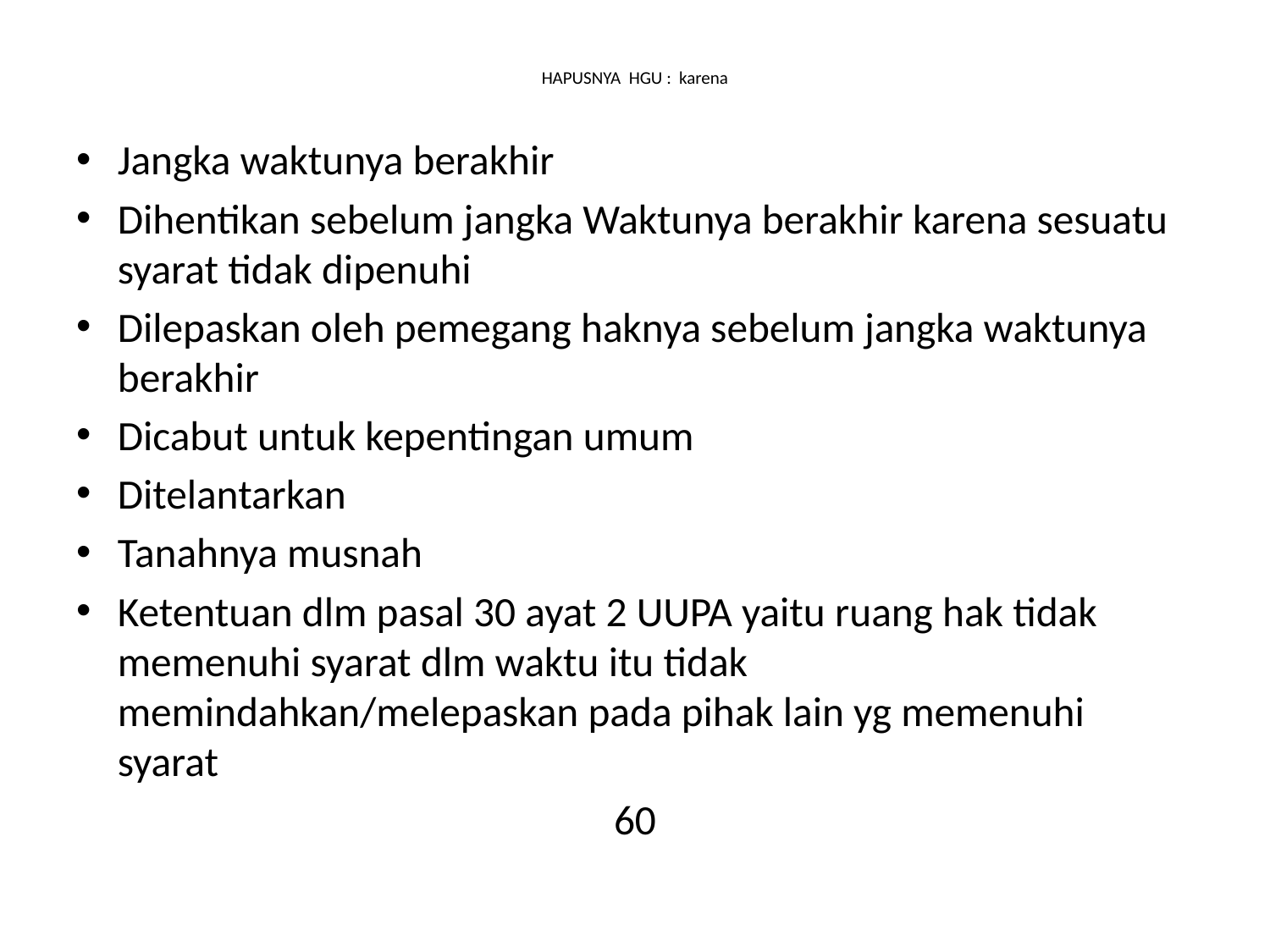

# HAPUSNYA  HGU :  karena
Jangka waktunya berakhir
Dihentikan sebelum jangka Waktunya berakhir karena sesuatu syarat tidak dipenuhi
Dilepaskan oleh pemegang haknya sebelum jangka waktunya berakhir
Dicabut untuk kepentingan umum
Ditelantarkan
Tanahnya musnah
Ketentuan dlm pasal 30 ayat 2 UUPA yaitu ruang hak tidak memenuhi syarat dlm waktu itu tidak memindahkan/melepaskan pada pihak lain yg memenuhi syarat
60